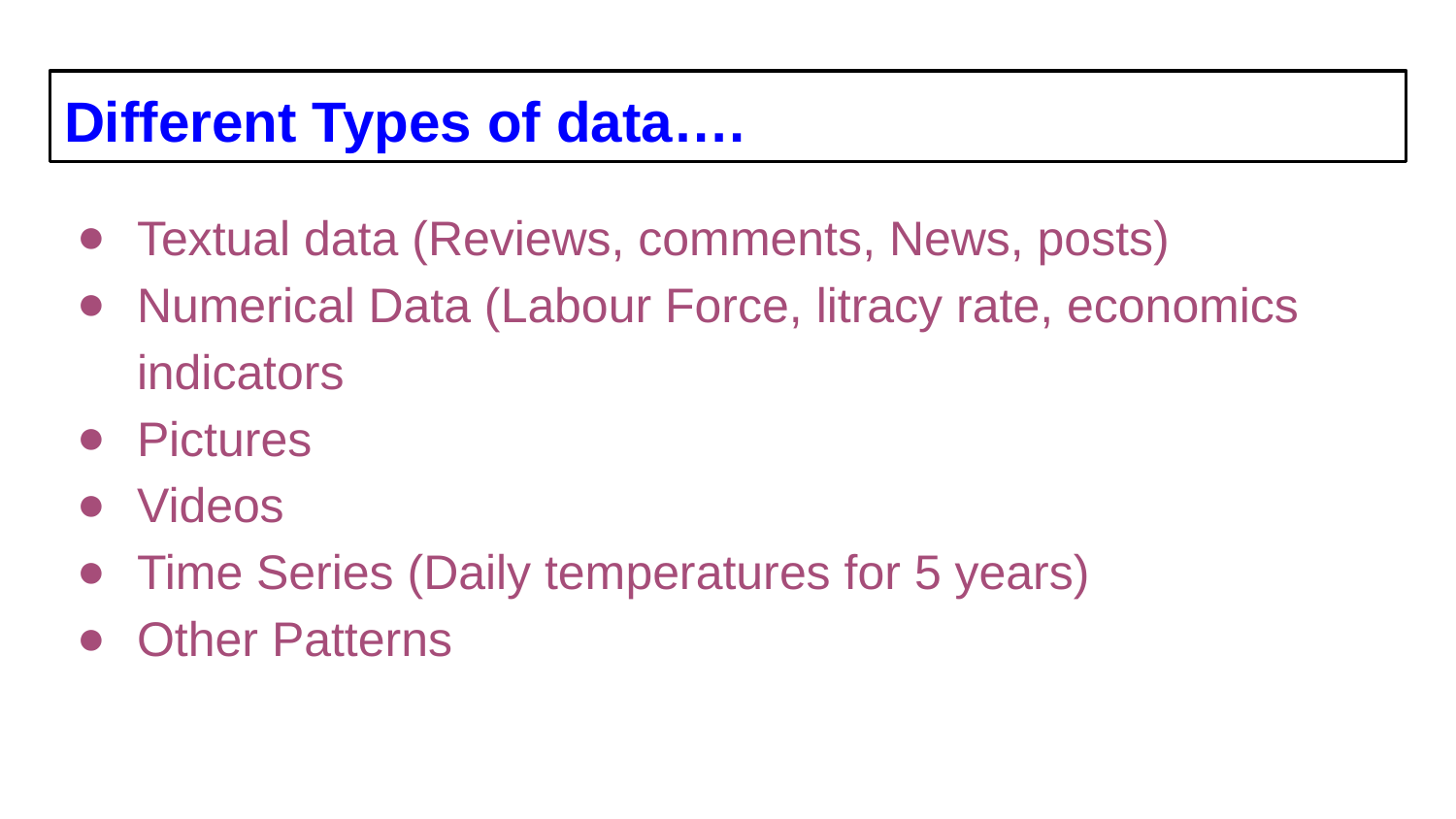

# Different Types of data….
Textual data (Reviews, comments, News, posts)
Numerical Data (Labour Force, litracy rate, economics indicators
Pictures
Videos
Time Series (Daily temperatures for 5 years)
Other Patterns